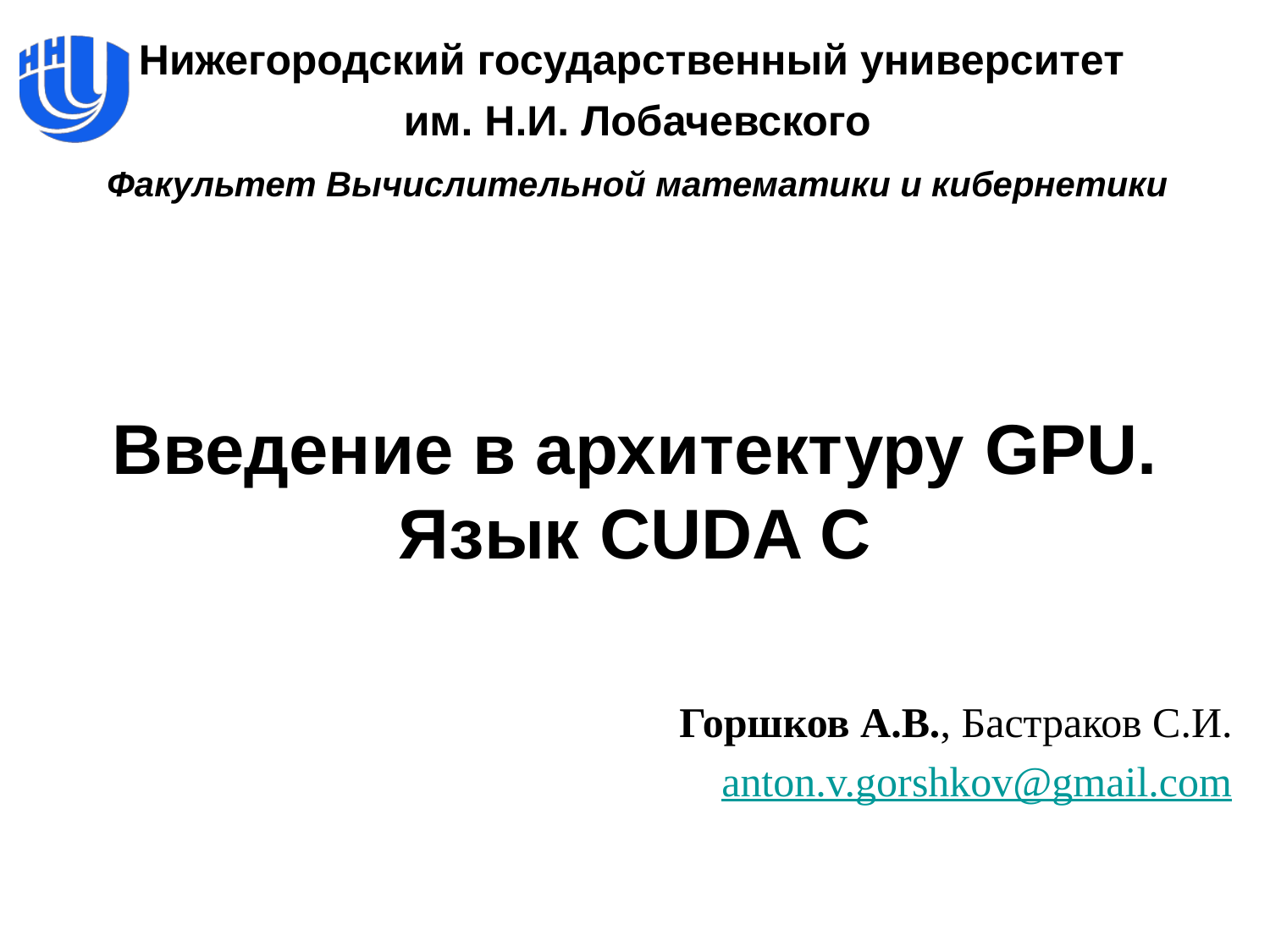

# Введение в архитектуру GPU. Язык CUDA C
Горшков А.В., Бастраков С.И.
anton.v.gorshkov@gmail.com